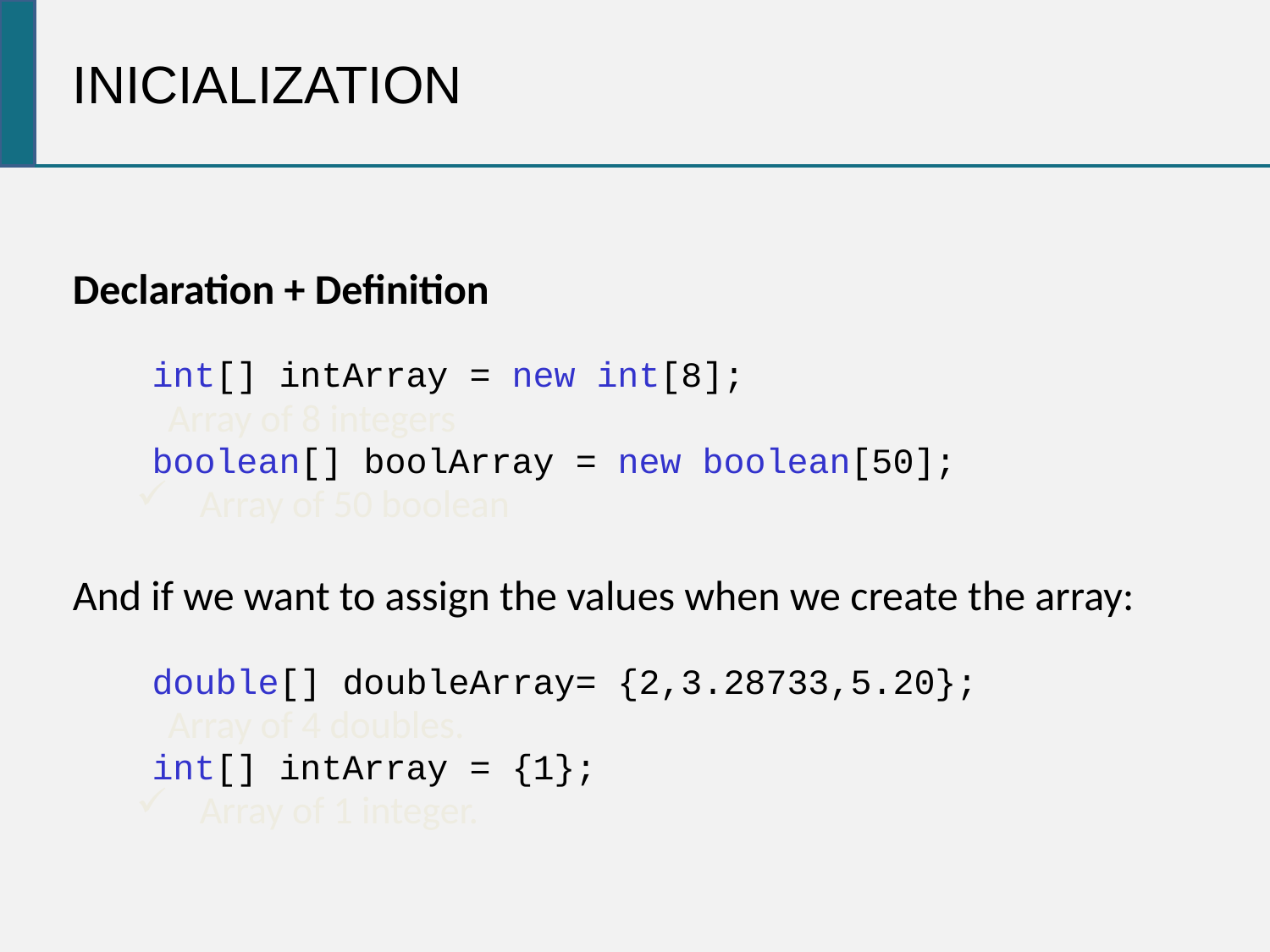

inicialization

Declaration + Definition

int[] intArray = new int[8];
Array of 8 integers
boolean[] boolArray = new boolean[50];
Array of 50 boolean

And if we want to assign the values when we create the array:

double[] doubleArray= {2,3.28733,5.20};
Array of 4 doubles.
int[] intArray = {1};
Array of 1 integer.